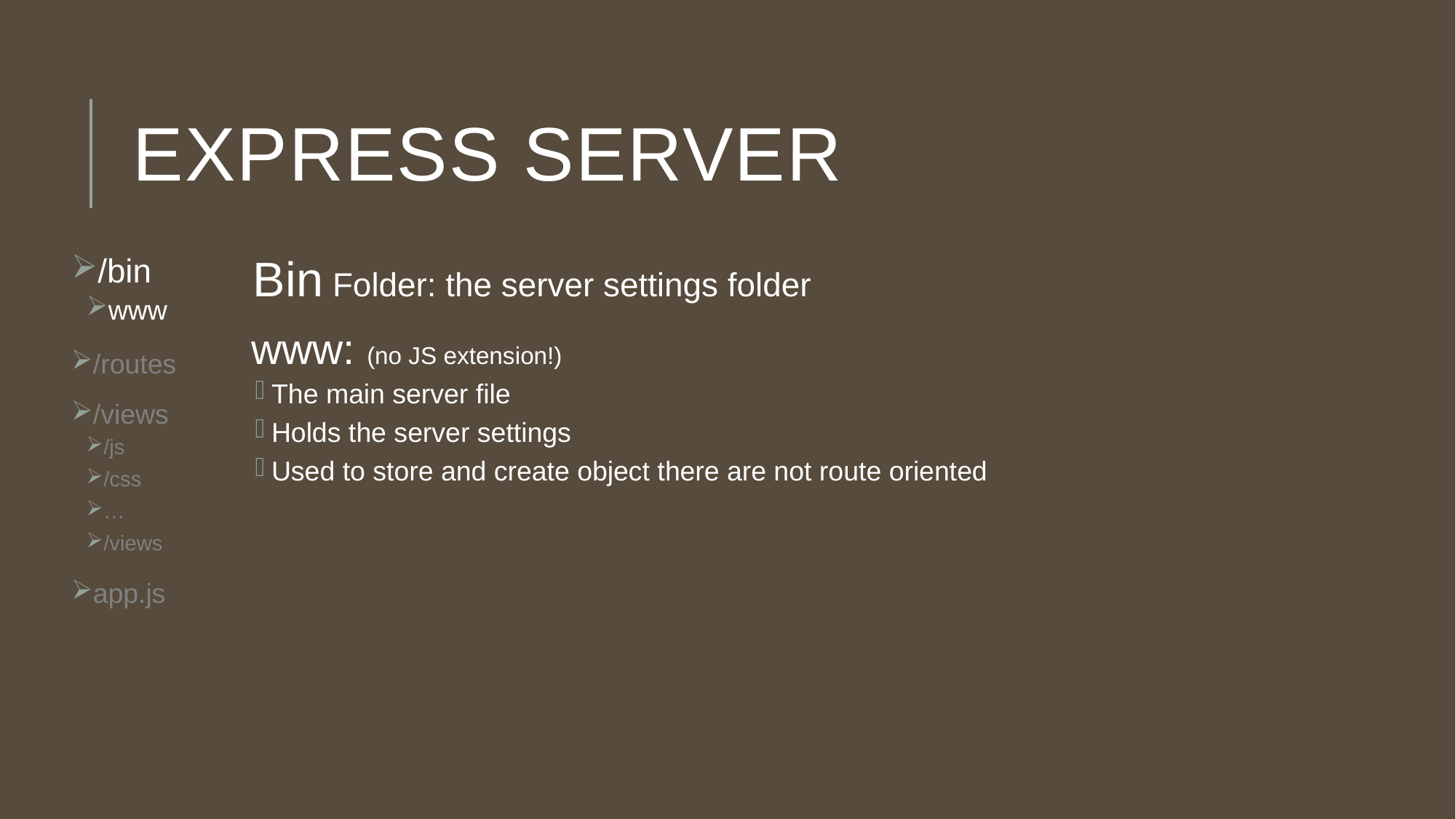

# Express server
/bin
www
/routes
/views
/js
/css
…
/views
app.js

Bin Folder: the server settings folder
www: (no JS extension!)
The main server file
Holds the server settings
Used to store and create object there are not route oriented